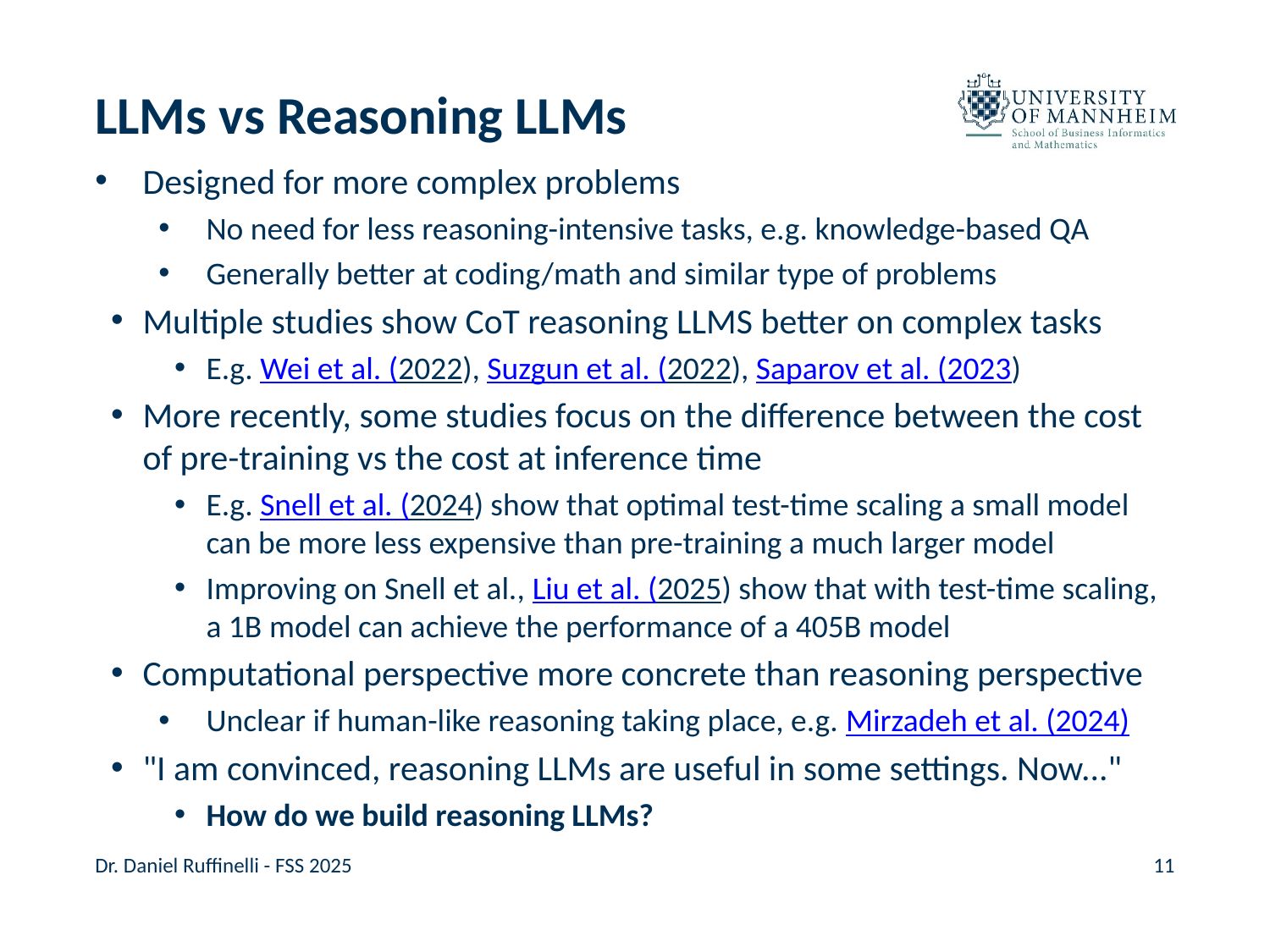

# LLMs vs Reasoning LLMs
Designed for more complex problems
No need for less reasoning-intensive tasks, e.g. knowledge-based QA
Generally better at coding/math and similar type of problems
Multiple studies show CoT reasoning LLMS better on complex tasks
E.g. Wei et al. (2022), Suzgun et al. (2022), Saparov et al. (2023)
More recently, some studies focus on the difference between the cost of pre-training vs the cost at inference time
E.g. Snell et al. (2024) show that optimal test-time scaling a small model can be more less expensive than pre-training a much larger model
Improving on Snell et al., Liu et al. (2025) show that with test-time scaling, a 1B model can achieve the performance of a 405B model
Computational perspective more concrete than reasoning perspective
Unclear if human-like reasoning taking place, e.g. Mirzadeh et al. (2024)
"I am convinced, reasoning LLMs are useful in some settings. Now..."
How do we build reasoning LLMs?

Dr. Daniel Ruffinelli - FSS 2025
11